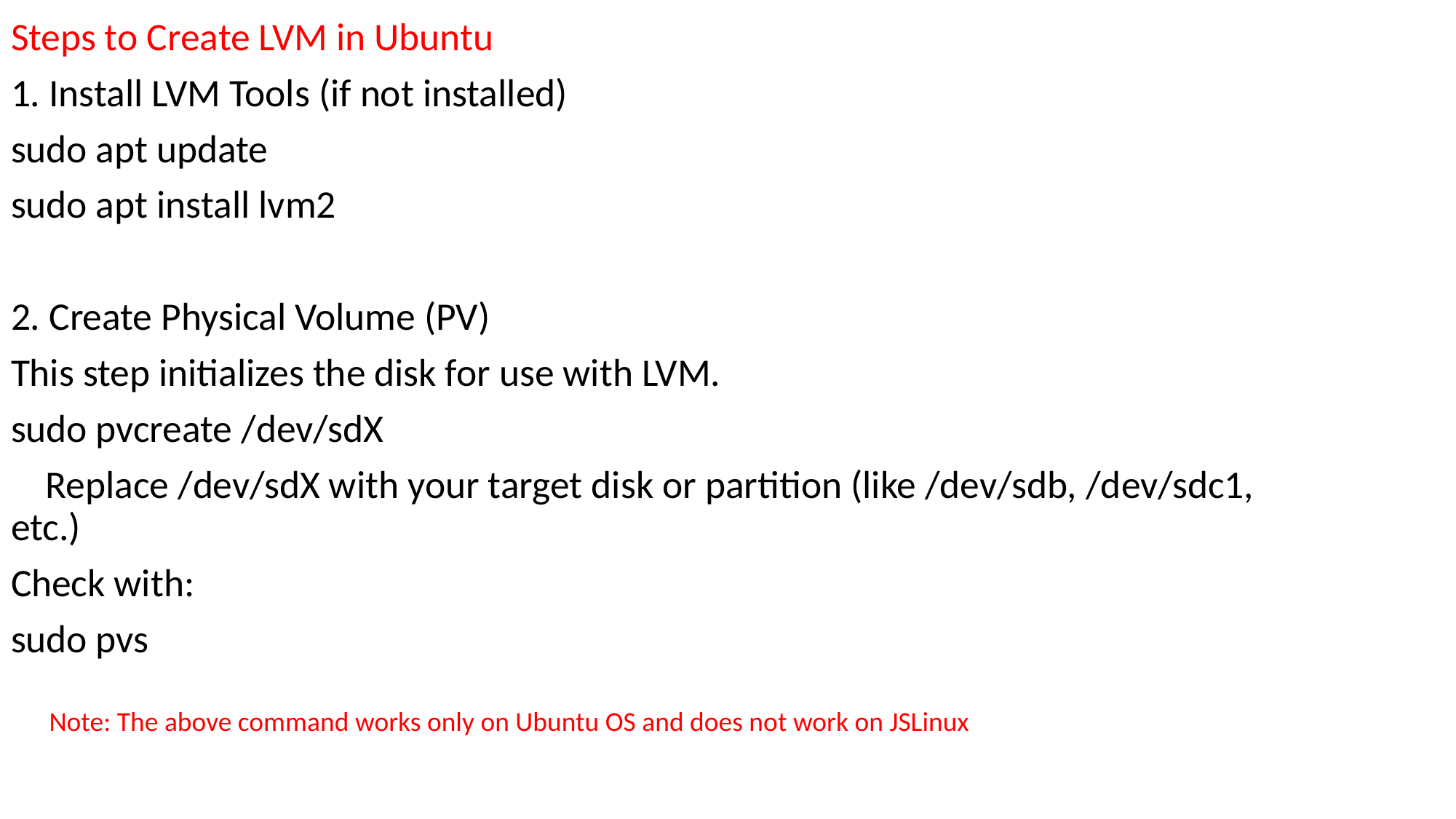

Steps to Create LVM in Ubuntu
1. Install LVM Tools (if not installed)
sudo apt update
sudo apt install lvm2

2. Create Physical Volume (PV)
This step initializes the disk for use with LVM.
sudo pvcreate /dev/sdX
    Replace /dev/sdX with your target disk or partition (like /dev/sdb, /dev/sdc1, etc.)
Check with:
sudo pvs

Note: The above command works only on Ubuntu OS and does not work on JSLinux